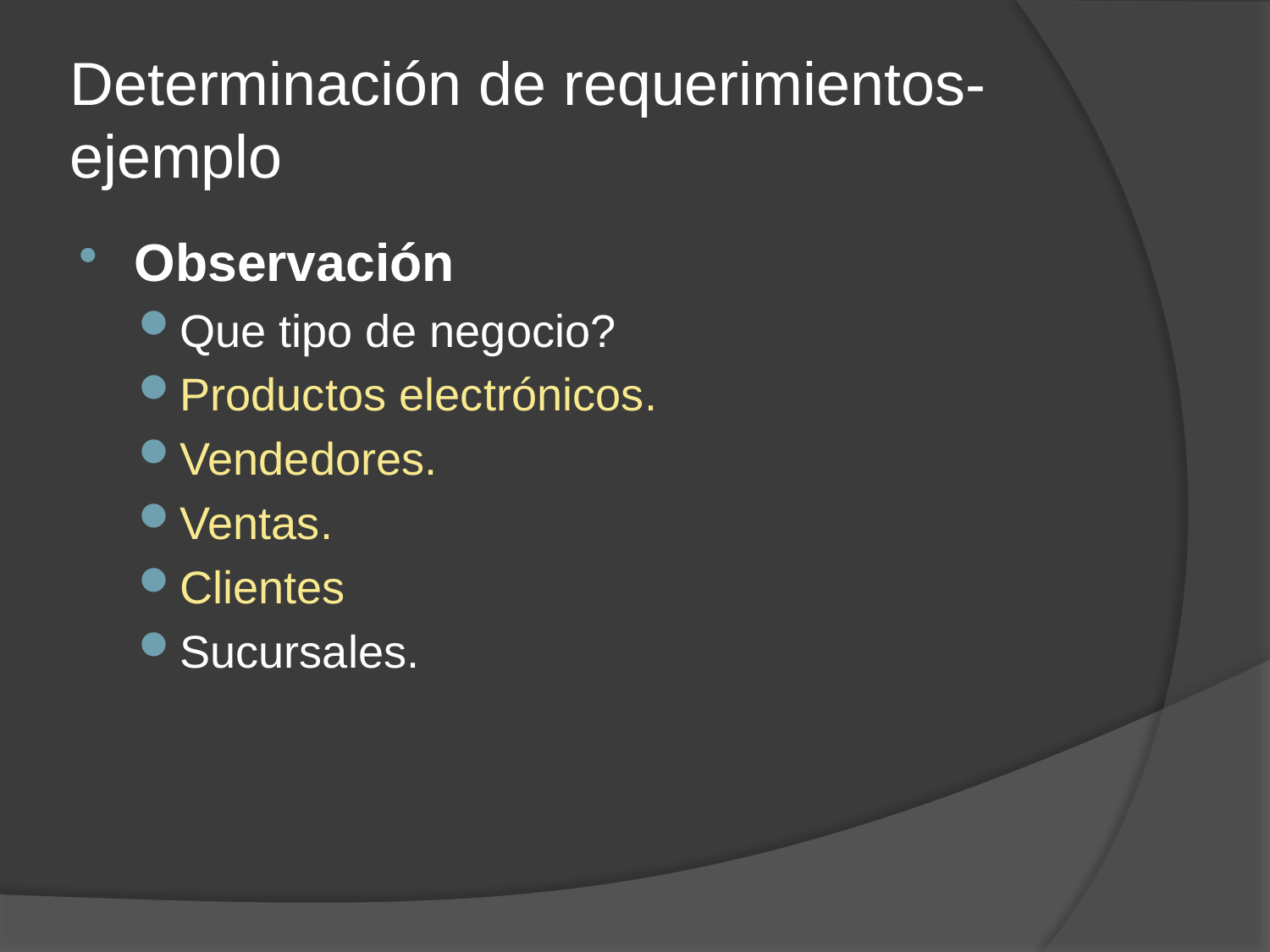

# Determinación de requerimientos- ejemplo
Observación
Que tipo de negocio?
Productos electrónicos.
Vendedores.
Ventas.
Clientes
Sucursales.